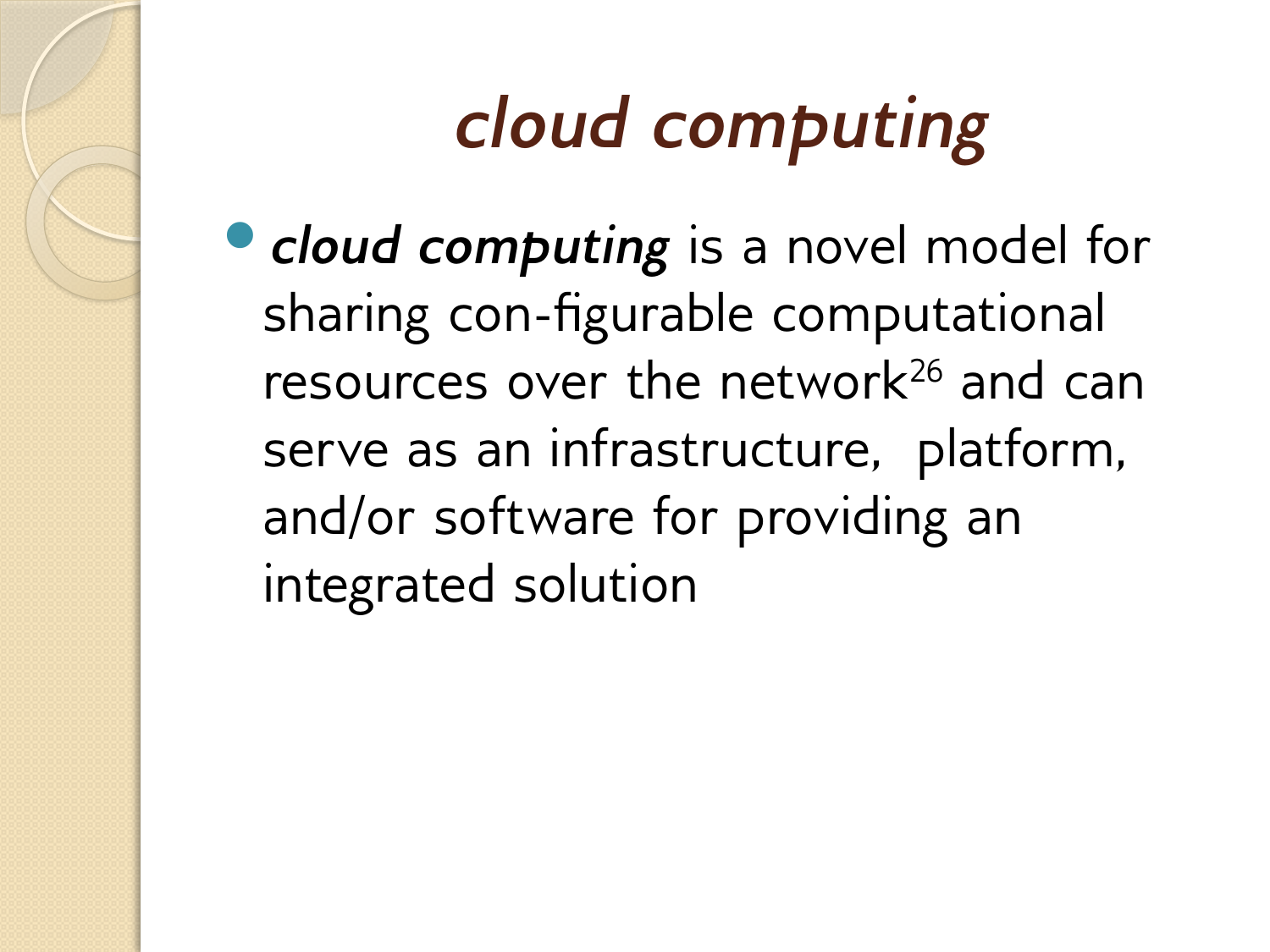

# cloud computing
cloud computing is a novel model for sharing con-figurable computational resources over the network26 and can serve as an infrastructure,  platform, and/or software for providing an integrated solution